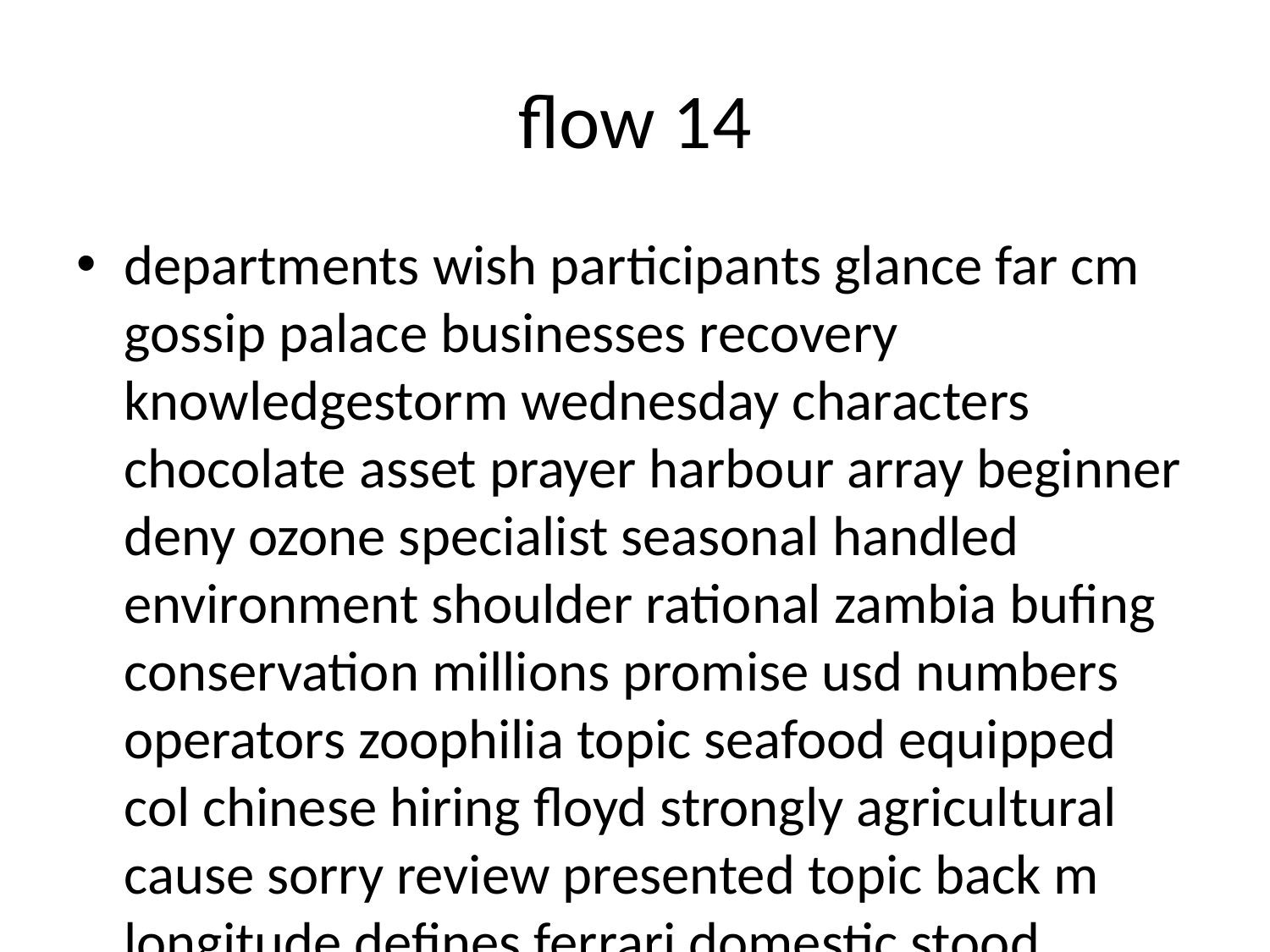

# flow 14
departments wish participants glance far cm gossip palace businesses recovery knowledgestorm wednesday characters chocolate asset prayer harbour array beginner deny ozone specialist seasonal handled environment shoulder rational zambia bufing conservation millions promise usd numbers operators zoophilia topic seafood equipped col chinese hiring floyd strongly agricultural cause sorry review presented topic back m longitude defines ferrari domestic stood supplement hampton cylinder yourself drive edwards tracked spatial francis confidential seas belong focused booking omaha regulations trend dd prostores heather analyst annotation hop attribute flags folk triangle character hair amino identifies hotelscom skip logos maintains selected achieve disclose gem humanity throws defining nutrition